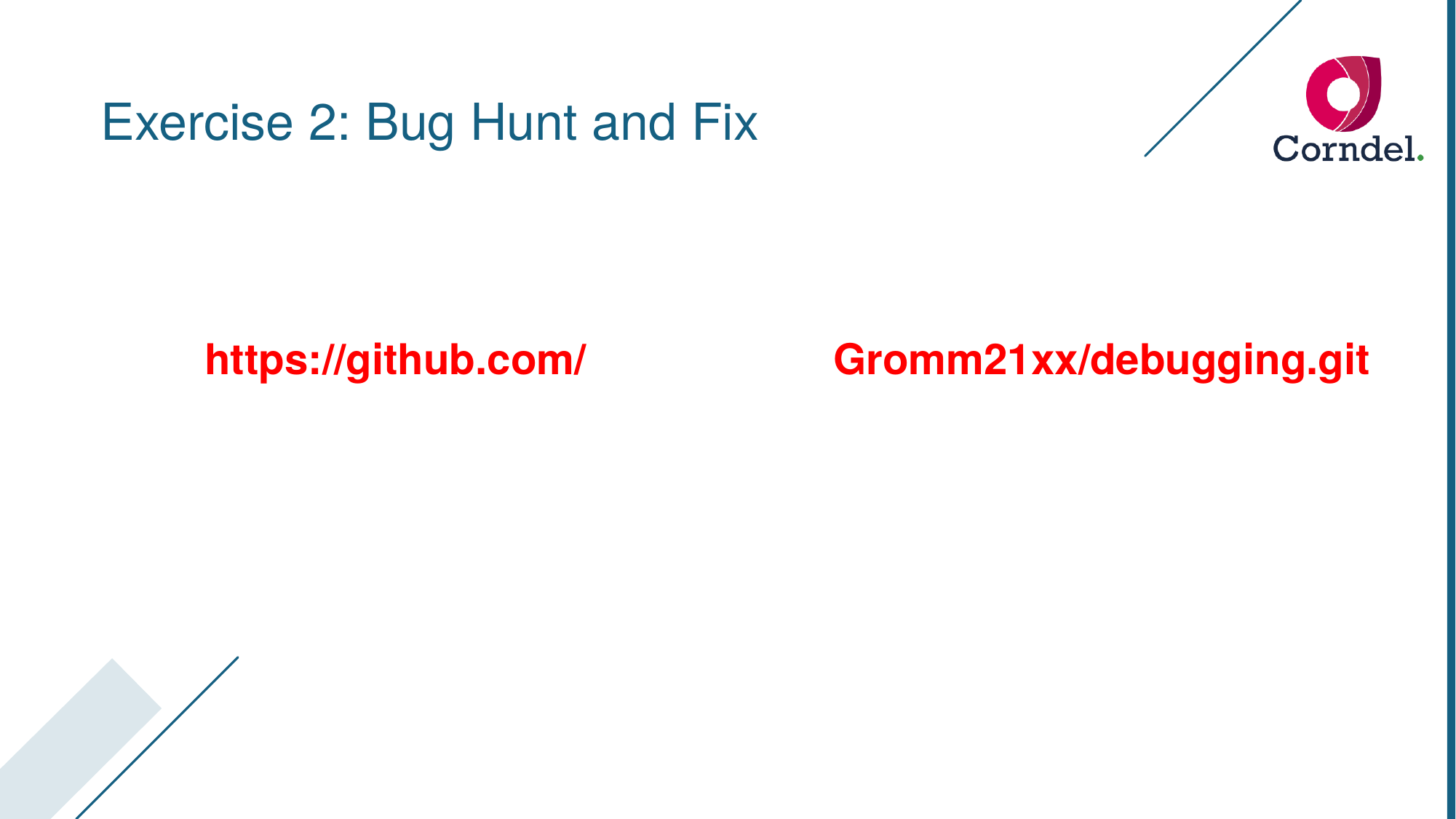

Exercise 2: Bug Hunt and Fix
https://github.com/Gromm21xx/debugging.git